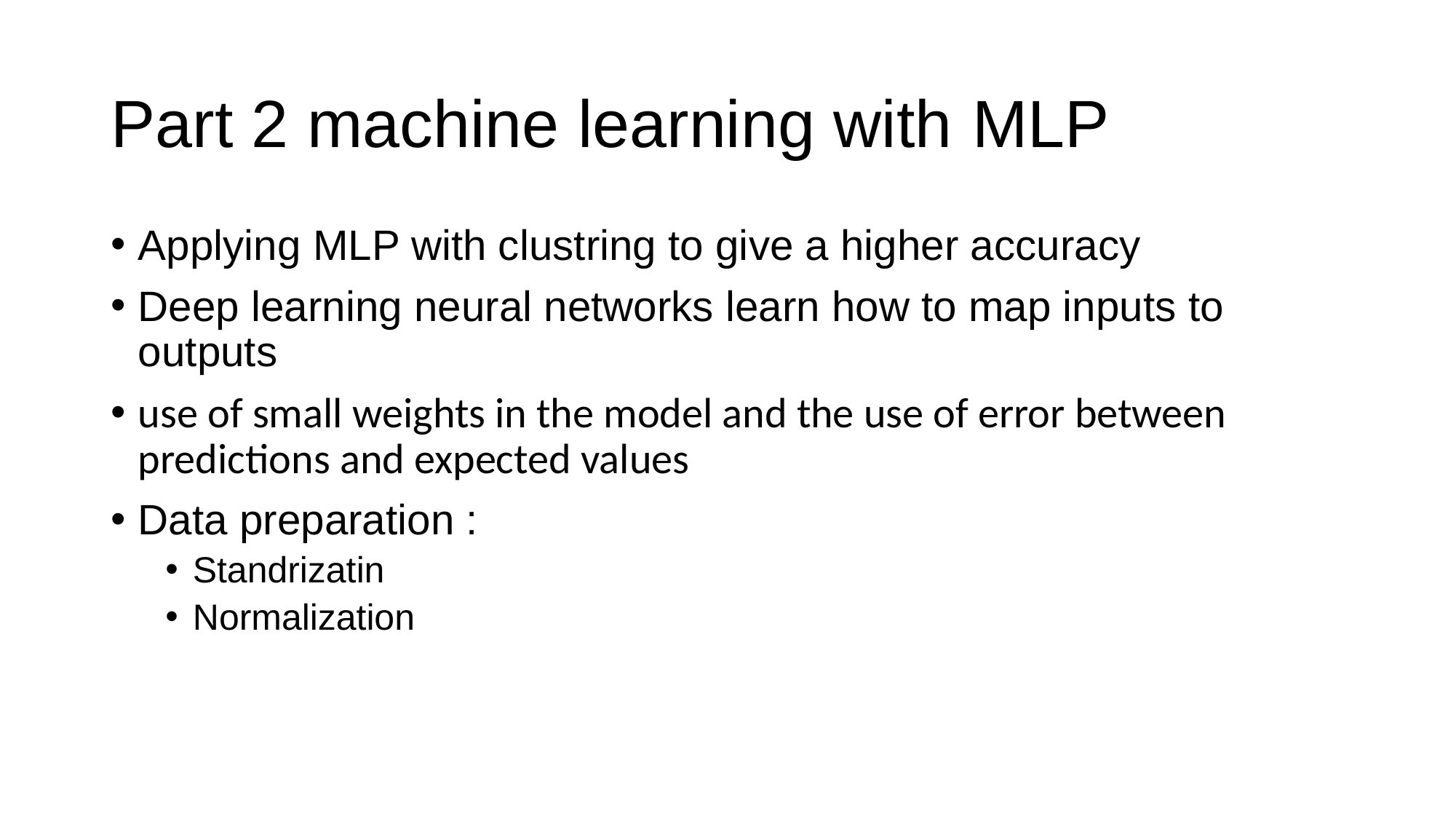

# Part 2 machine learning with MLP
Applying MLP with clustring to give a higher accuracy
Deep learning neural networks learn how to map inputs to outputs
use of small weights in the model and the use of error between predictions and expected values
Data preparation :
Standrizatin
Normalization